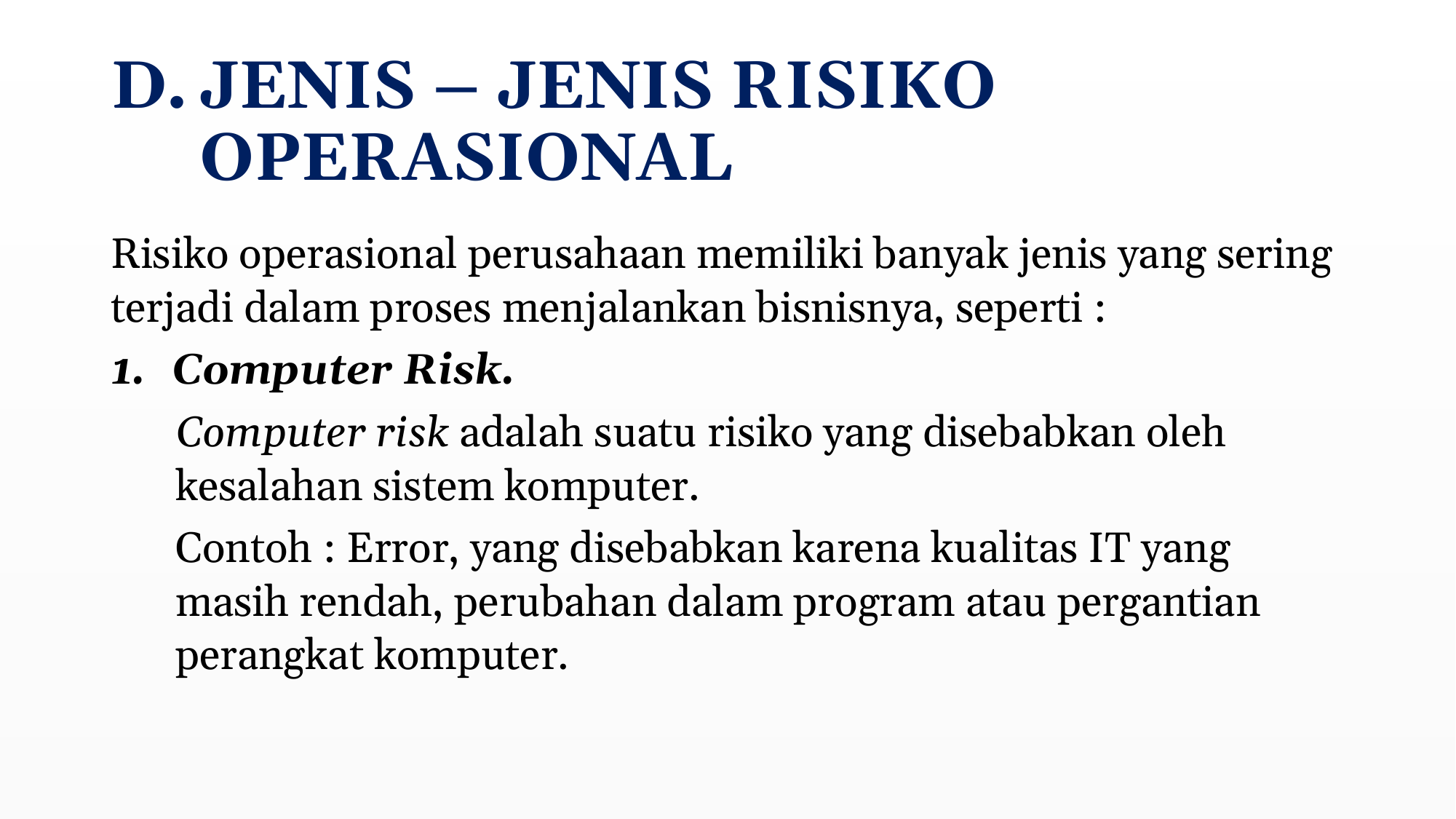

# JENIS – JENIS RISIKO OPERASIONAL
Risiko operasional perusahaan memiliki banyak jenis yang sering terjadi dalam proses menjalankan bisnisnya, seperti :
Computer Risk.
Computer risk adalah suatu risiko yang disebabkan oleh kesalahan sistem komputer.
Contoh : Error, yang disebabkan karena kualitas IT yang masih rendah, perubahan dalam program atau pergantian perangkat komputer.